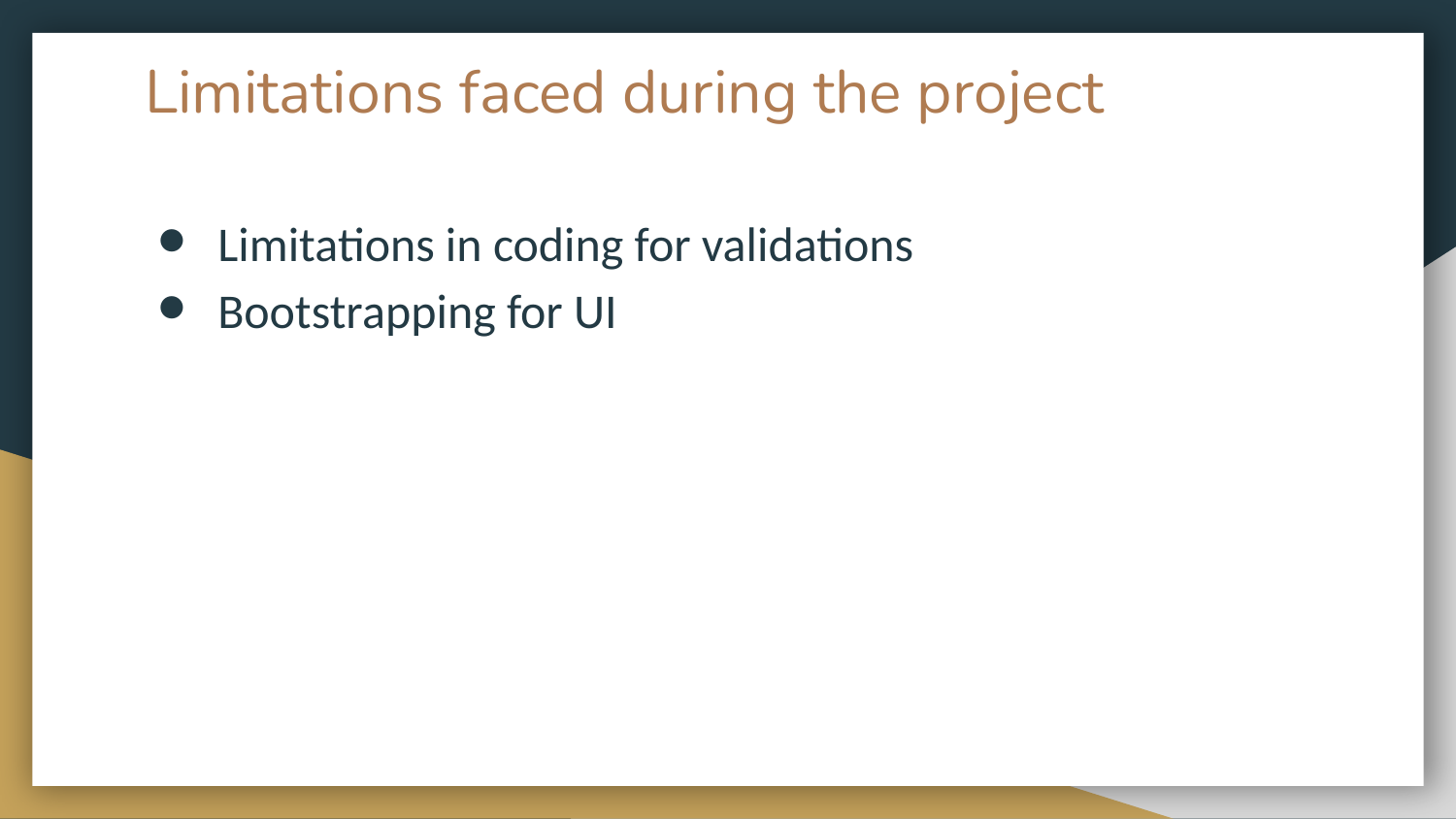

# Limitations faced during the project
Limitations in coding for validations
Bootstrapping for UI